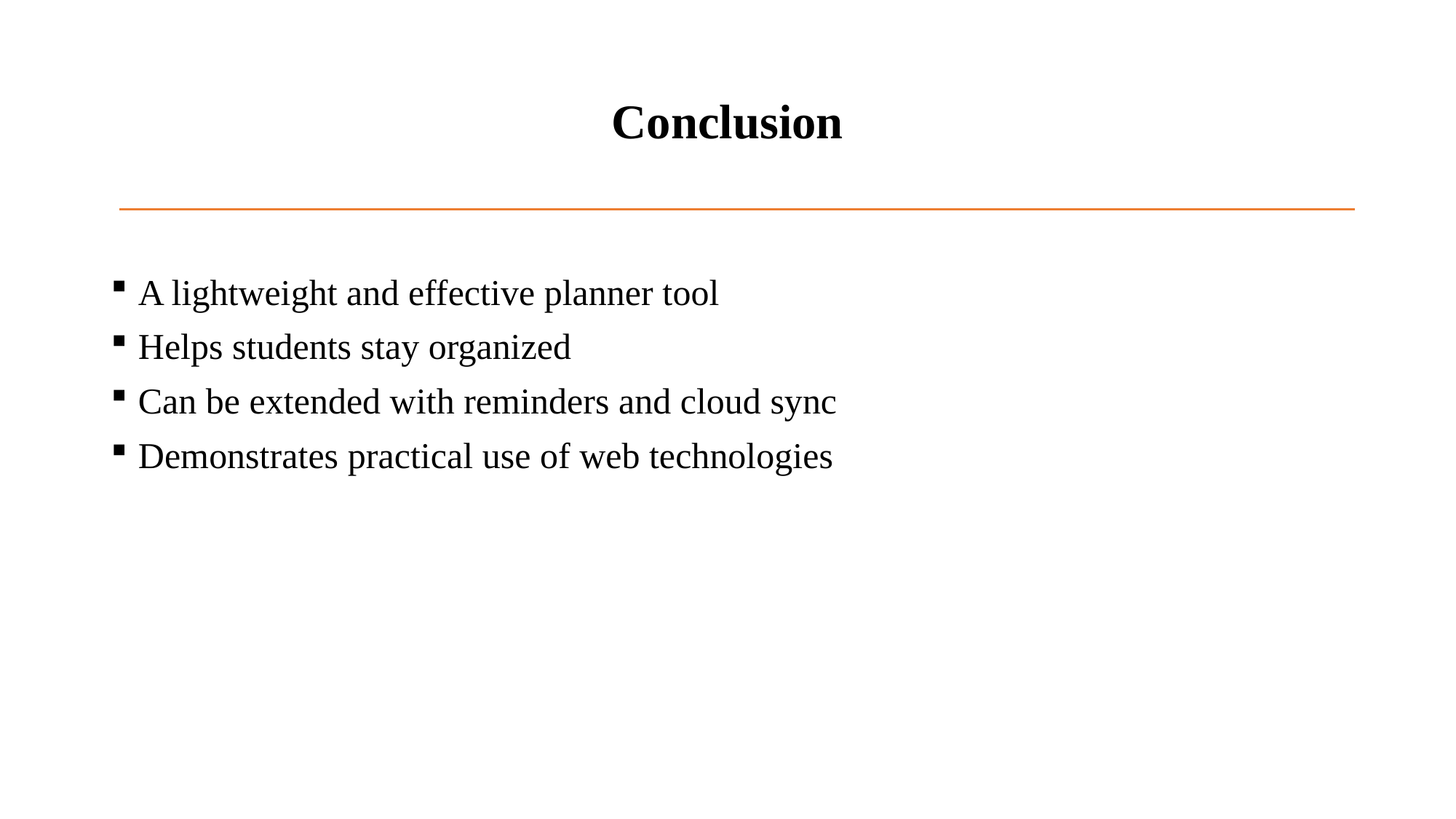

# Conclusion
A lightweight and effective planner tool
Helps students stay organized
Can be extended with reminders and cloud sync
Demonstrates practical use of web technologies